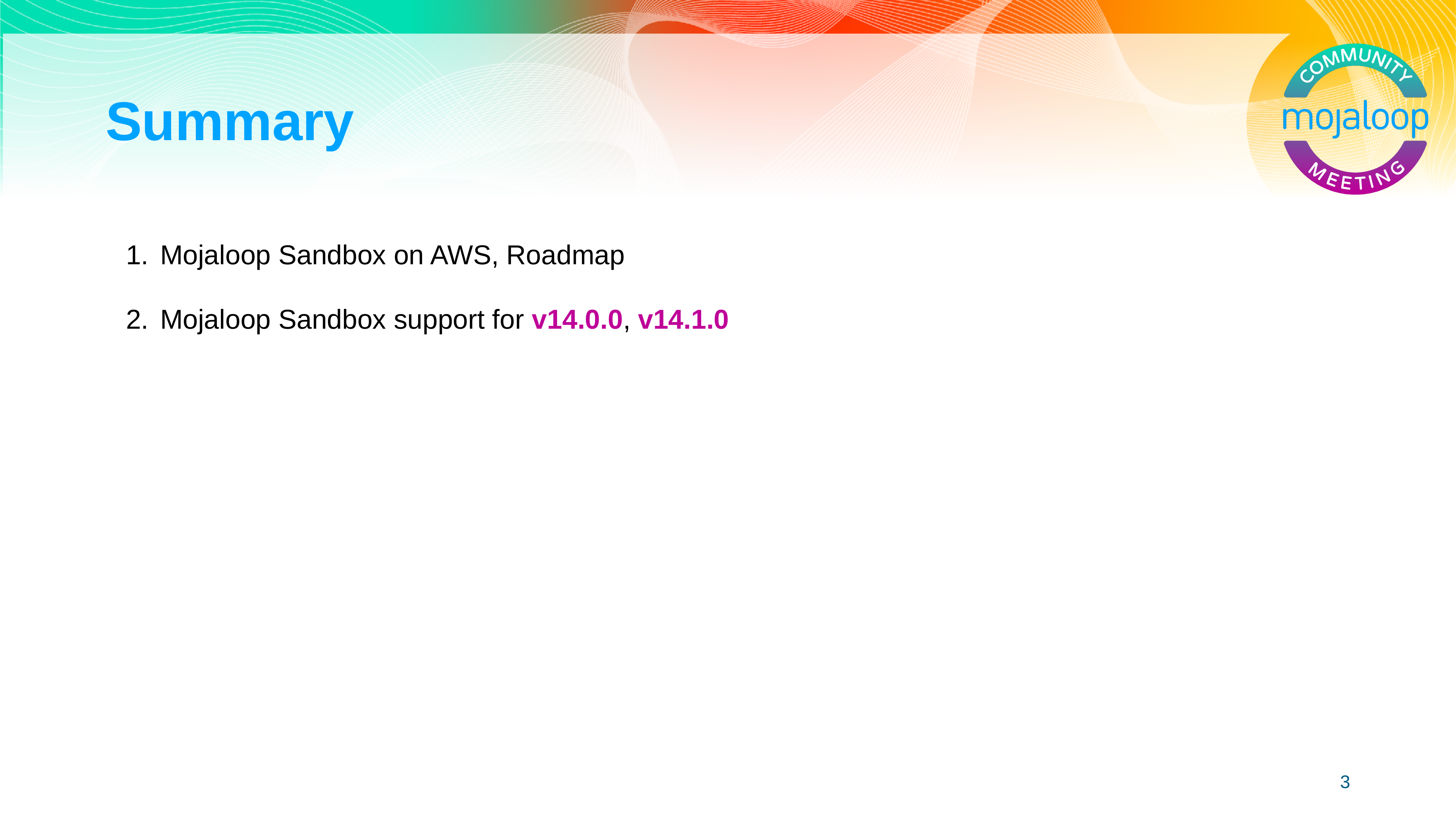

# Summary
Mojaloop Sandbox on AWS, Roadmap
Mojaloop Sandbox support for v14.0.0, v14.1.0
3